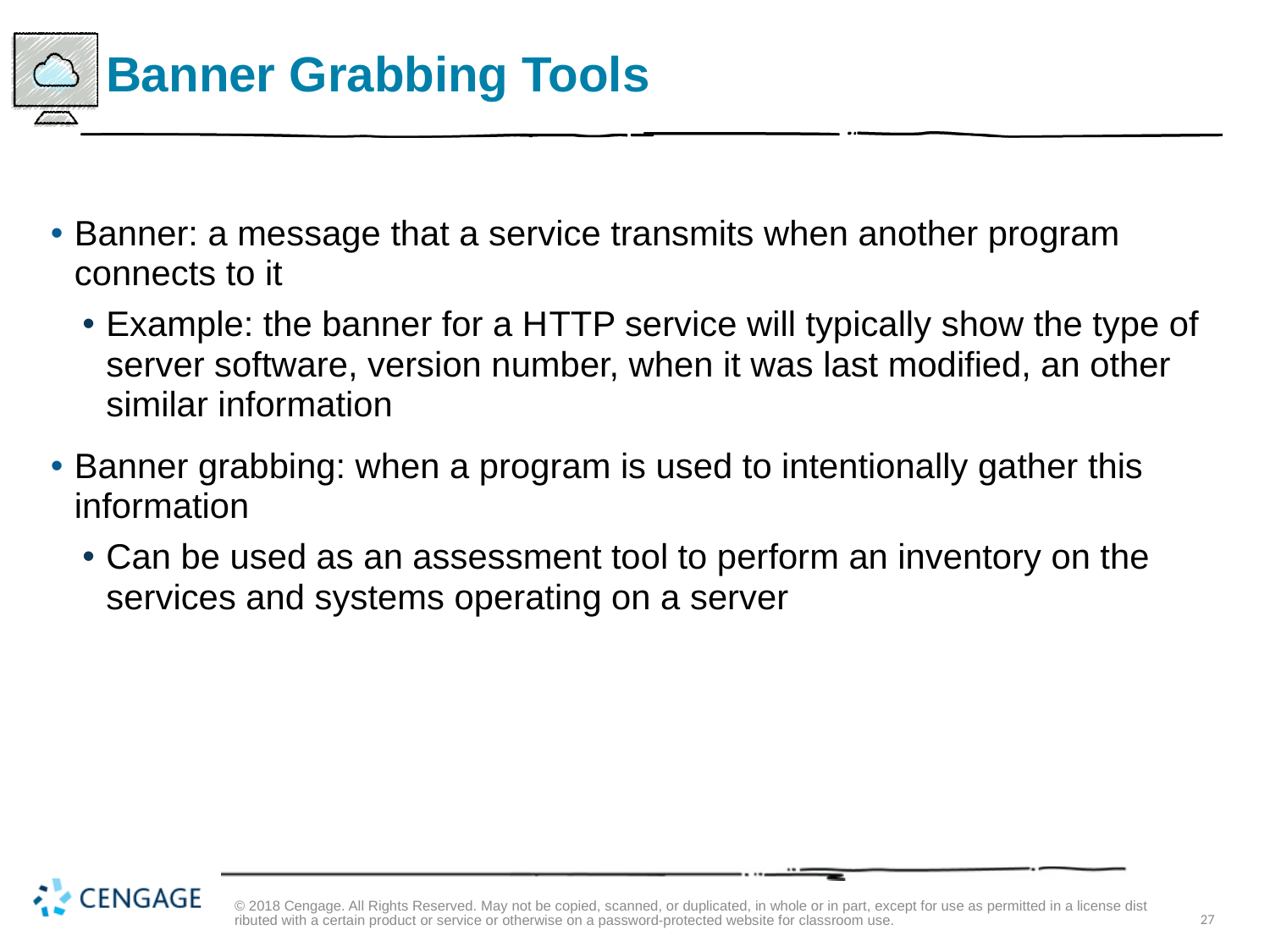

# Banner Grabbing Tools
Banner: a message that a service transmits when another program connects to it
Example: the banner for a H  TTP service will typically show the type of server software, version number, when it was last modified, an other similar information
Banner grabbing: when a program is used to intentionally gather this information
Can be used as an assessment tool to perform an inventory on the services and systems operating on a server
© 2018 Cengage. All Rights Reserved. May not be copied, scanned, or duplicated, in whole or in part, except for use as permitted in a license distributed with a certain product or service or otherwise on a password-protected website for classroom use.